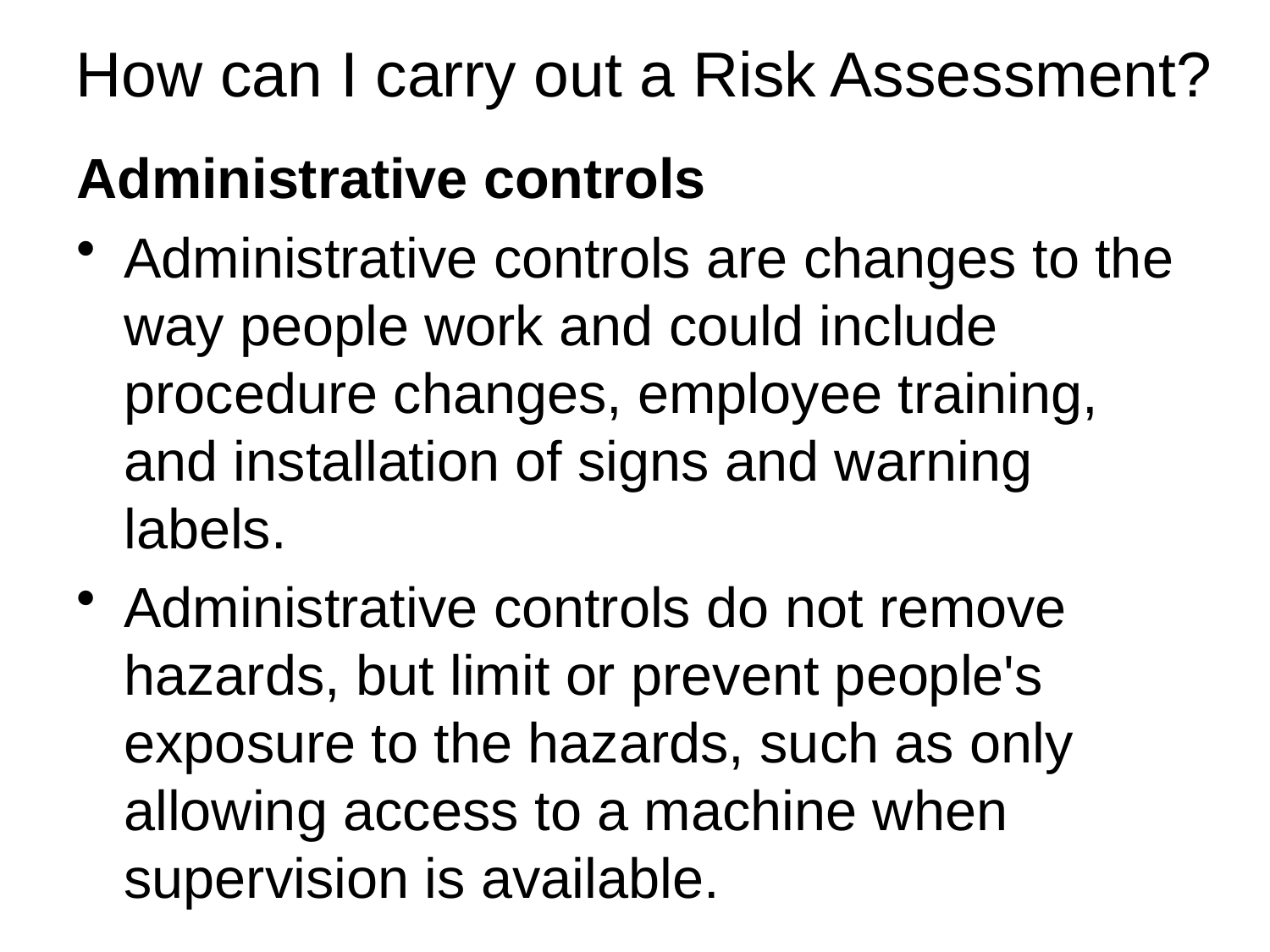

# How can I carry out a Risk Assessment?
Administrative controls
Administrative controls are changes to the way people work and could include procedure changes, employee training, and installation of signs and warning labels.
Administrative controls do not remove hazards, but limit or prevent people's exposure to the hazards, such as only allowing access to a machine when supervision is available.